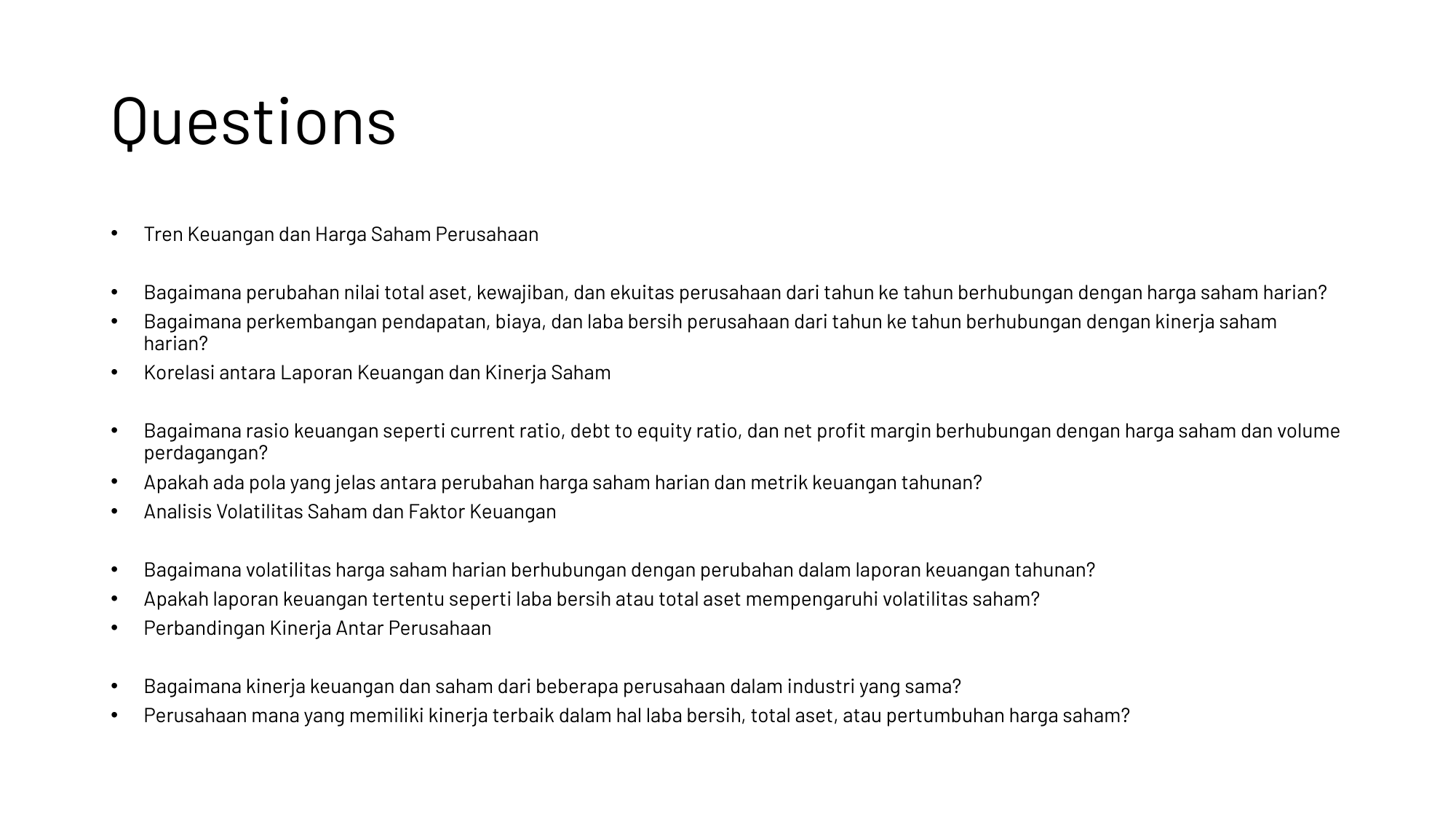

# Questions
Tren Keuangan dan Harga Saham Perusahaan

Bagaimana perubahan nilai total aset, kewajiban, dan ekuitas perusahaan dari tahun ke tahun berhubungan dengan harga saham harian?
Bagaimana perkembangan pendapatan, biaya, dan laba bersih perusahaan dari tahun ke tahun berhubungan dengan kinerja saham harian?
Korelasi antara Laporan Keuangan dan Kinerja Saham

Bagaimana rasio keuangan seperti current ratio, debt to equity ratio, dan net profit margin berhubungan dengan harga saham dan volume perdagangan?
Apakah ada pola yang jelas antara perubahan harga saham harian dan metrik keuangan tahunan?
Analisis Volatilitas Saham dan Faktor Keuangan

Bagaimana volatilitas harga saham harian berhubungan dengan perubahan dalam laporan keuangan tahunan?
Apakah laporan keuangan tertentu seperti laba bersih atau total aset mempengaruhi volatilitas saham?
Perbandingan Kinerja Antar Perusahaan

Bagaimana kinerja keuangan dan saham dari beberapa perusahaan dalam industri yang sama?
Perusahaan mana yang memiliki kinerja terbaik dalam hal laba bersih, total aset, atau pertumbuhan harga saham?